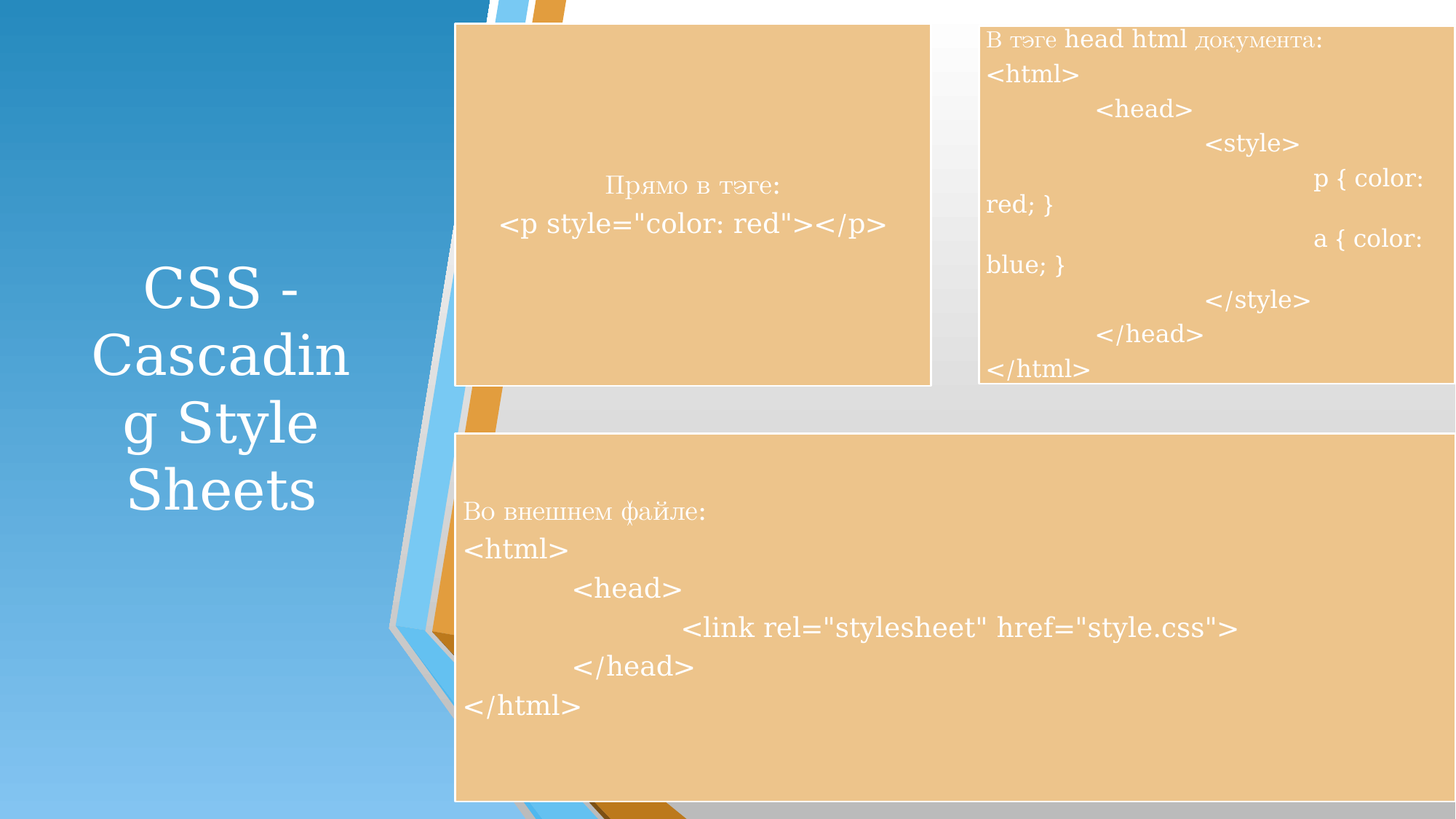

Прямо в тэге:
<p style="color: red"></p>
В тэге head html документа:
<html>
	<head>
		<style>
			p { color: red; }
			a { color: blue; }
		</style>
	</head>
</html>
Во внешнем файле:
<html>
	<head>
		<link rel="stylesheet" href="style.css">
	</head>
</html>

# CSS - Cascading Style Sheets